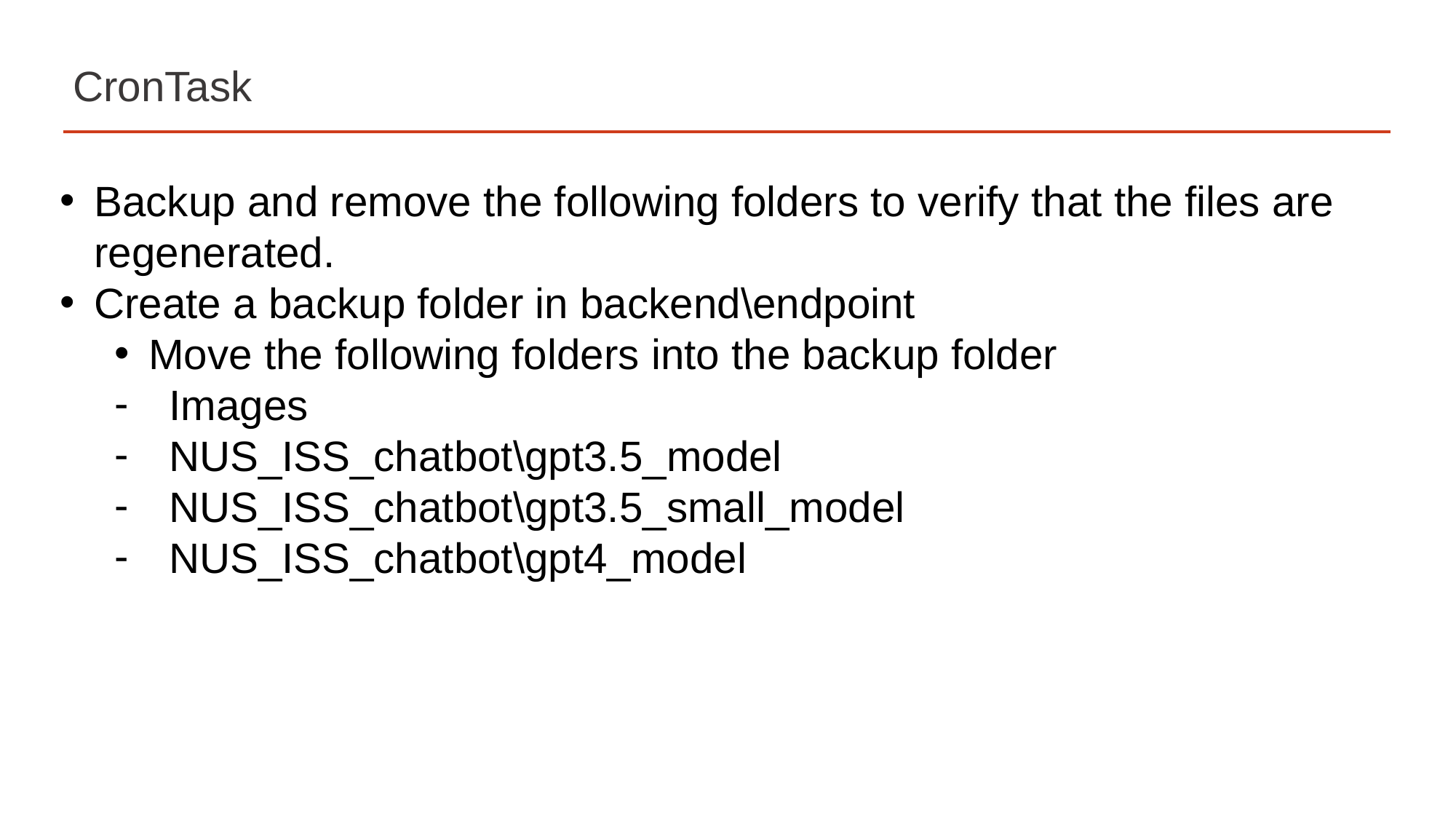

# CronTask
Backup and remove the following folders to verify that the files are regenerated.
Create a backup folder in backend\endpoint
Move the following folders into the backup folder
Images
NUS_ISS_chatbot\gpt3.5_model
NUS_ISS_chatbot\gpt3.5_small_model
NUS_ISS_chatbot\gpt4_model